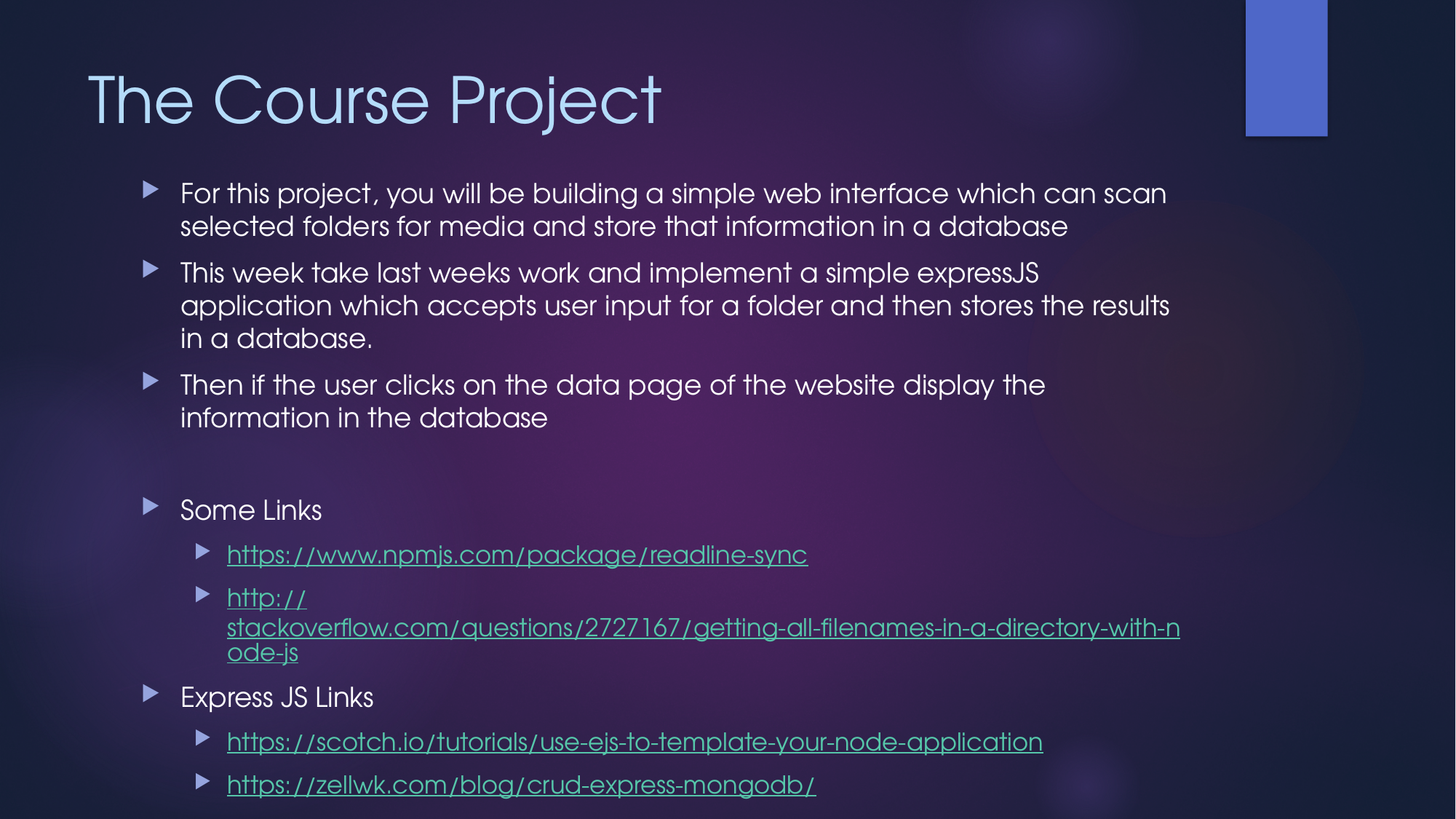

# The Course Project
For this project, you will be building a simple web interface which can scan selected folders for media and store that information in a database
This week take last weeks work and implement a simple expressJS application which accepts user input for a folder and then stores the results in a database.
Then if the user clicks on the data page of the website display the information in the database

Some Links
https://www.npmjs.com/package/readline-sync
http://stackoverflow.com/questions/2727167/getting-all-filenames-in-a-directory-with-node-js
Express JS Links
https://scotch.io/tutorials/use-ejs-to-template-your-node-application
https://zellwk.com/blog/crud-express-mongodb/